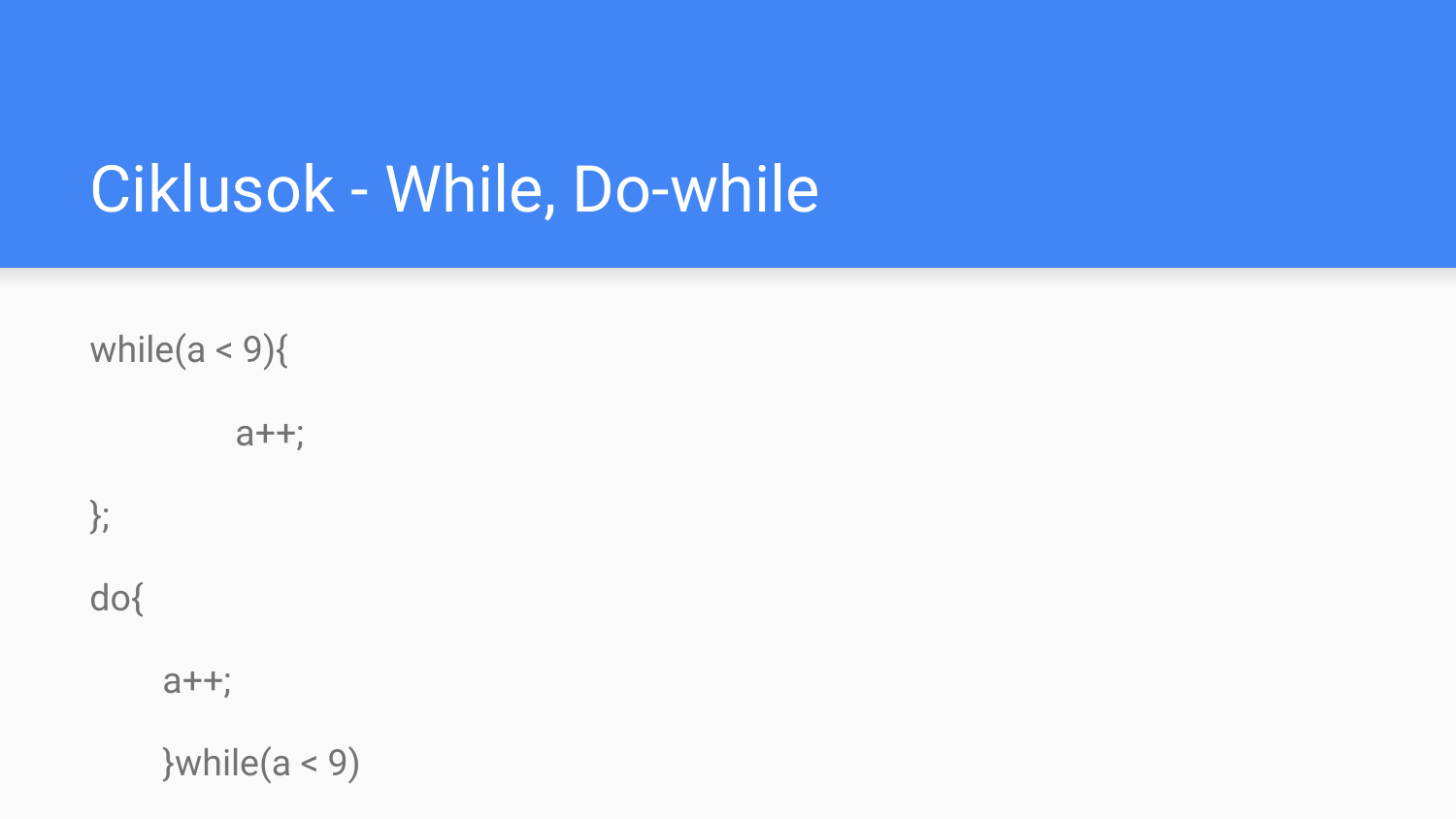

# Ciklusok - While, Do-while
while(a < 9){
	a++;
};
do{
a++;
}while(a < 9)